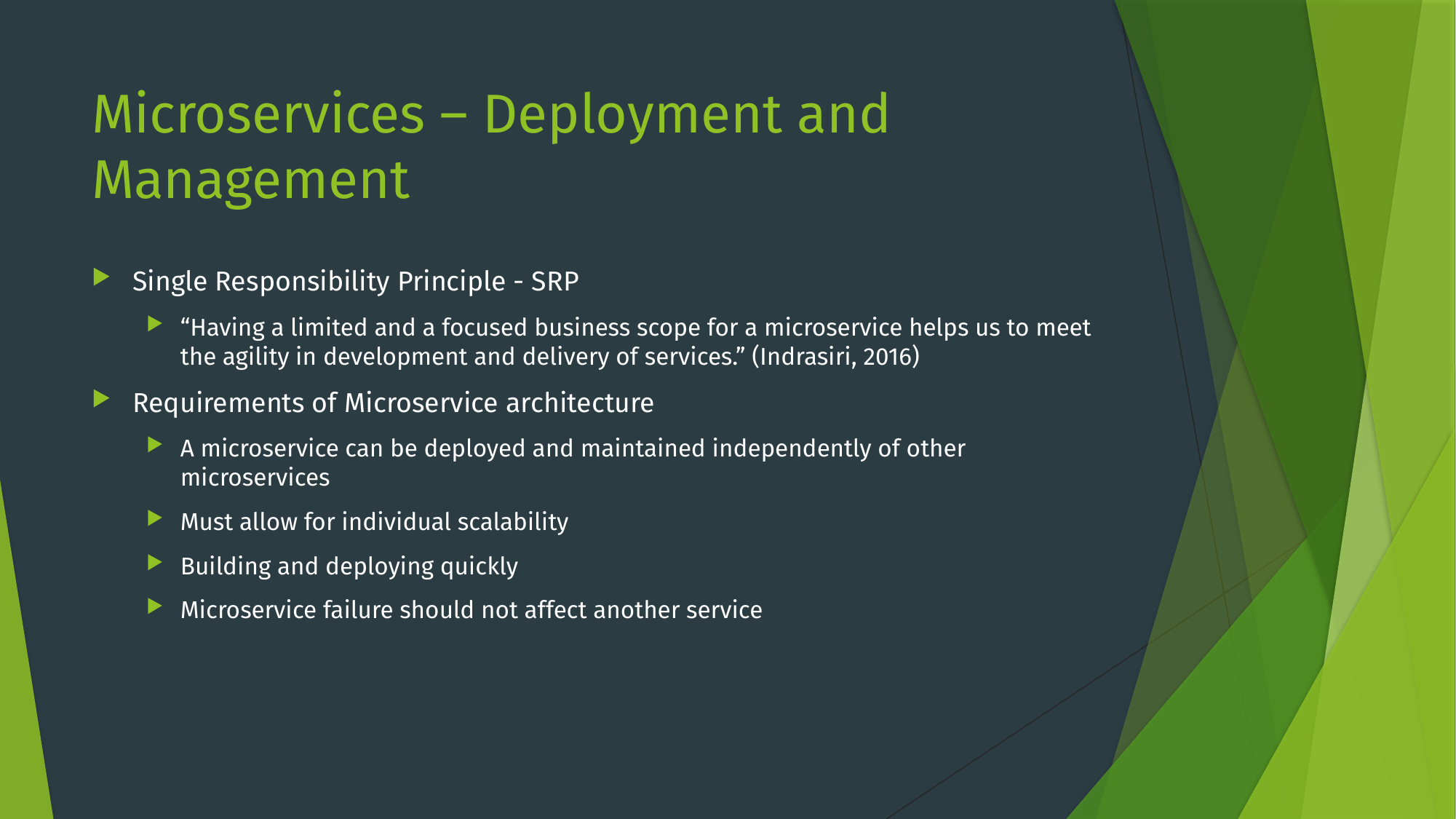

# Microservices – Deployment and Management
Single Responsibility Principle - SRP
“Having a limited and a focused business scope for a microservice helps us to meet the agility in development and delivery of services.” (Indrasiri, 2016)
Requirements of Microservice architecture
A microservice can be deployed and maintained independently of other microservices
Must allow for individual scalability
Building and deploying quickly
Microservice failure should not affect another service